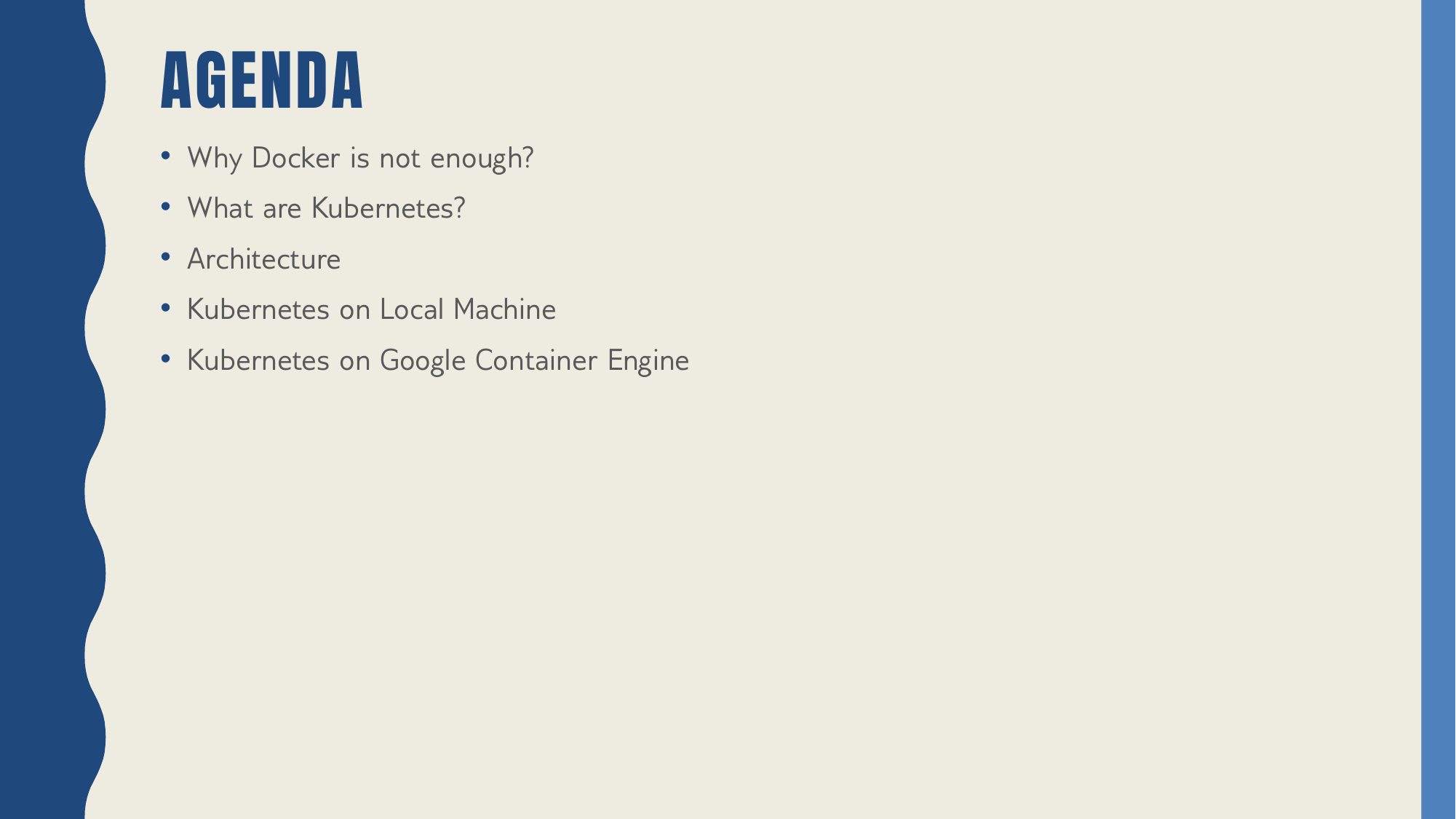

# Agenda
Why Docker is not enough?
What are Kubernetes?
Architecture
Kubernetes on Local Machine
Kubernetes on Google Container Engine